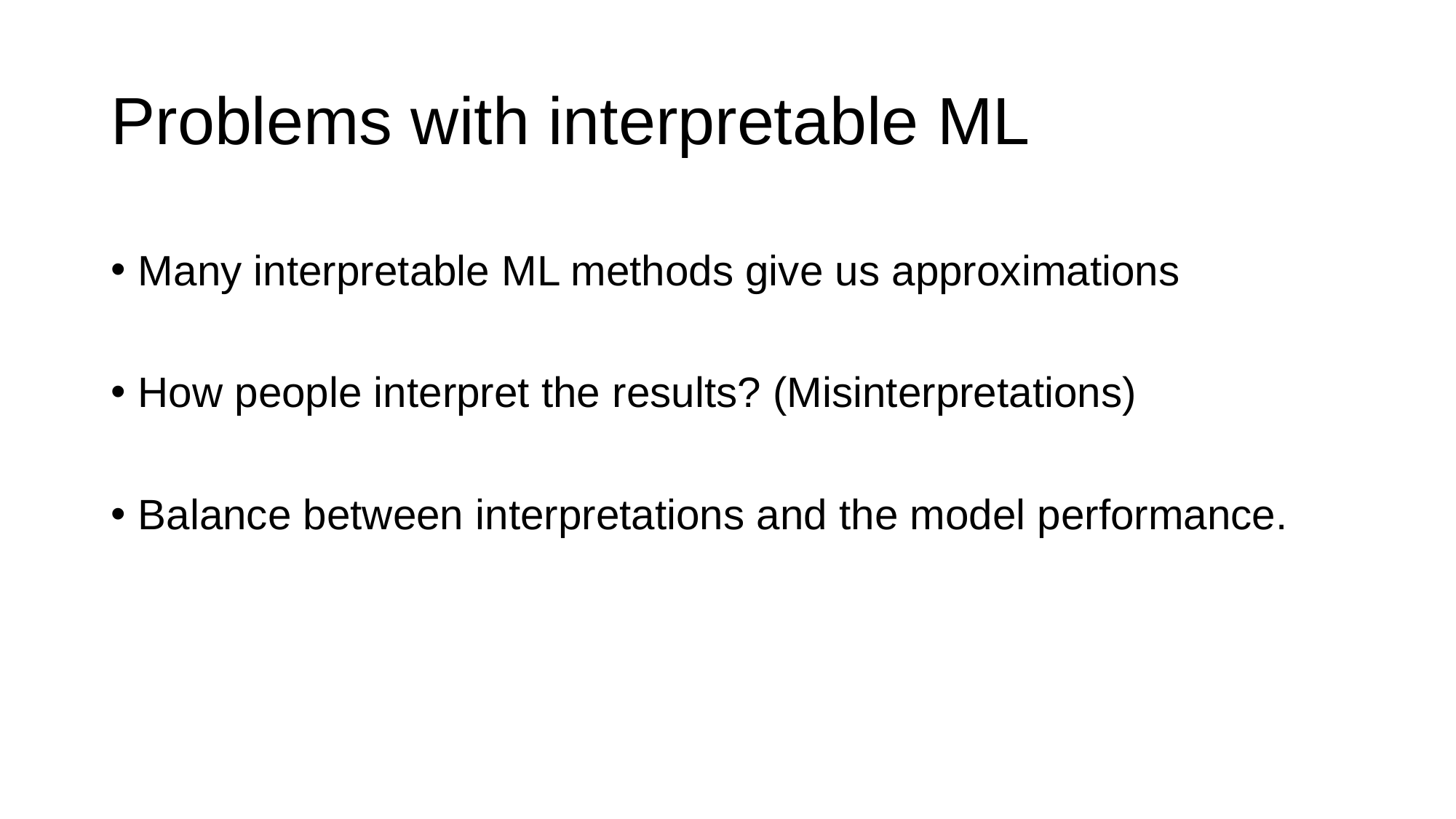

# Problems with interpretable ML
Many interpretable ML methods give us approximations

How people interpret the results? (Misinterpretations)

Balance between interpretations and the model performance.